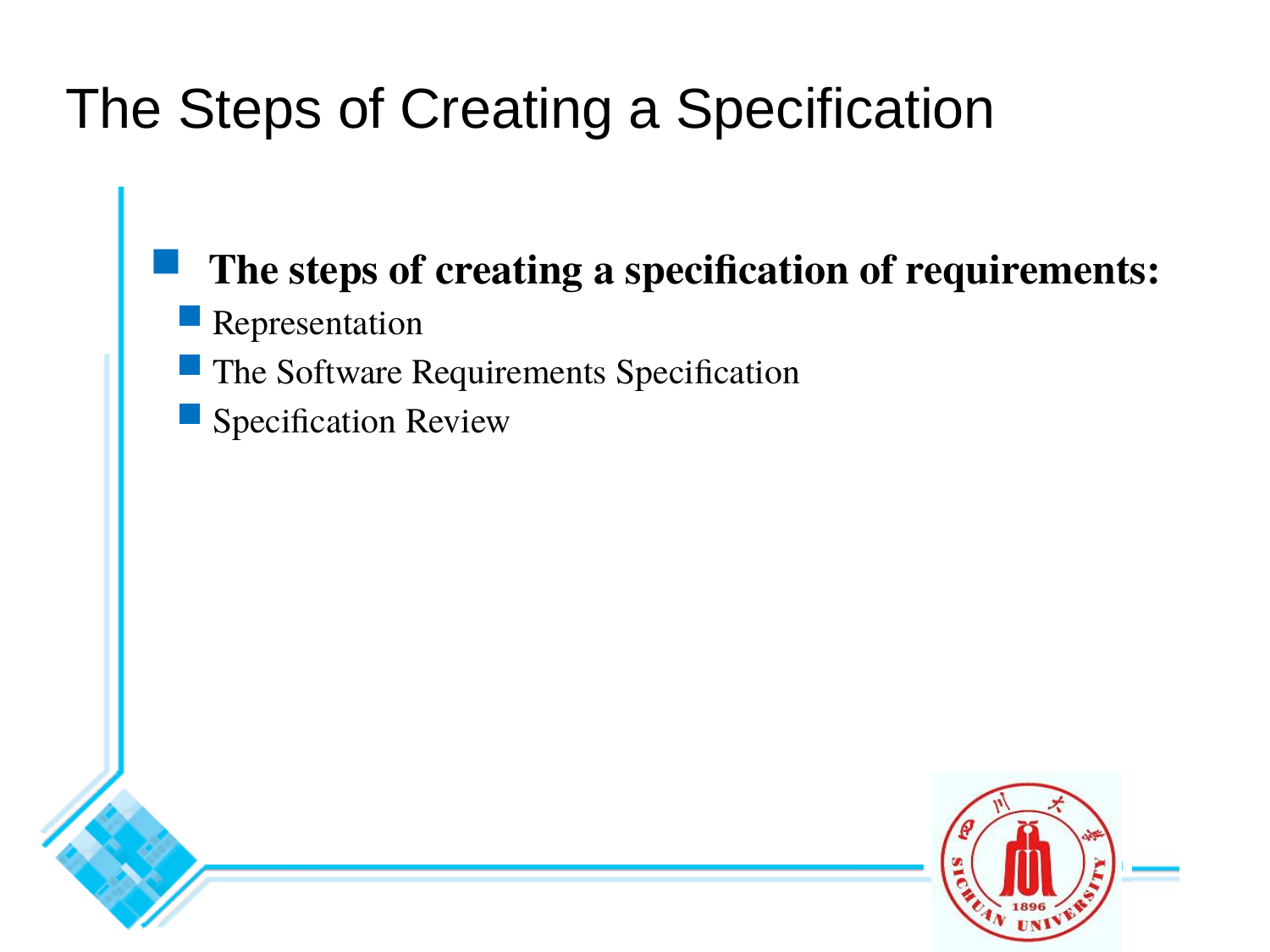

The Steps of Creating a Specification
 The steps of creating a specification of requirements:
 Representation
 The Software Requirements Specification
 Specification Review